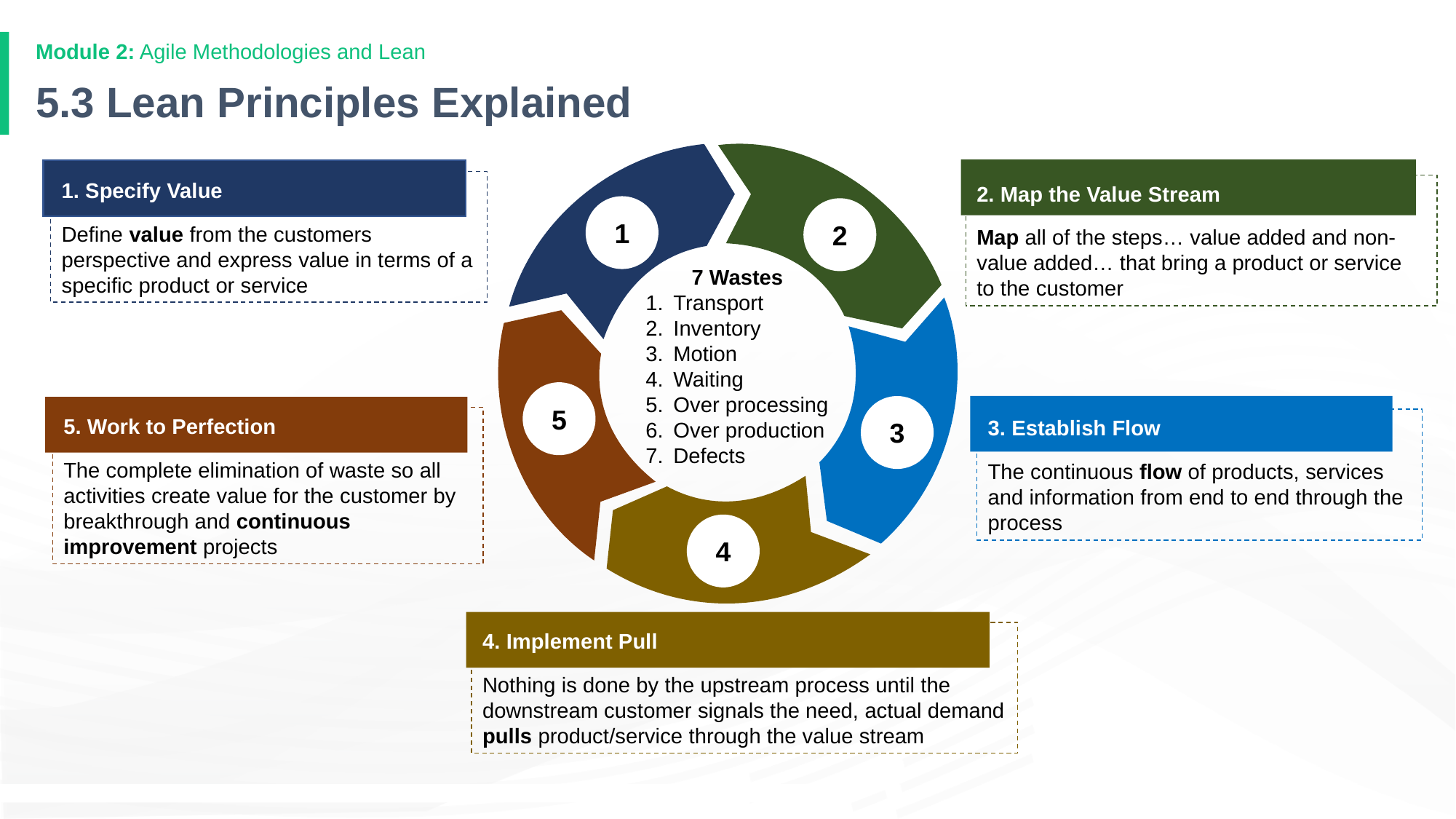

# 5.3 Lean Principles Explained

1
2

5
3

4

1. Specify Value
Define value from the customers perspective and express value in terms of a specific product or service
2. Map the Value Stream
Map all of the steps… value added and non-value added… that bring a product or service to the customer
7 Wastes
Transport
Inventory
Motion
Waiting
Over processing
Over production
Defects

5. Work to Perfection
The complete elimination of waste so all activities create value for the customer by breakthrough and continuous improvement projects
3. Establish Flow
The continuous flow of products, services and information from end to end through the process

4. Implement Pull
Nothing is done by the upstream process until the downstream customer signals the need, actual demand pulls product/service through the value stream